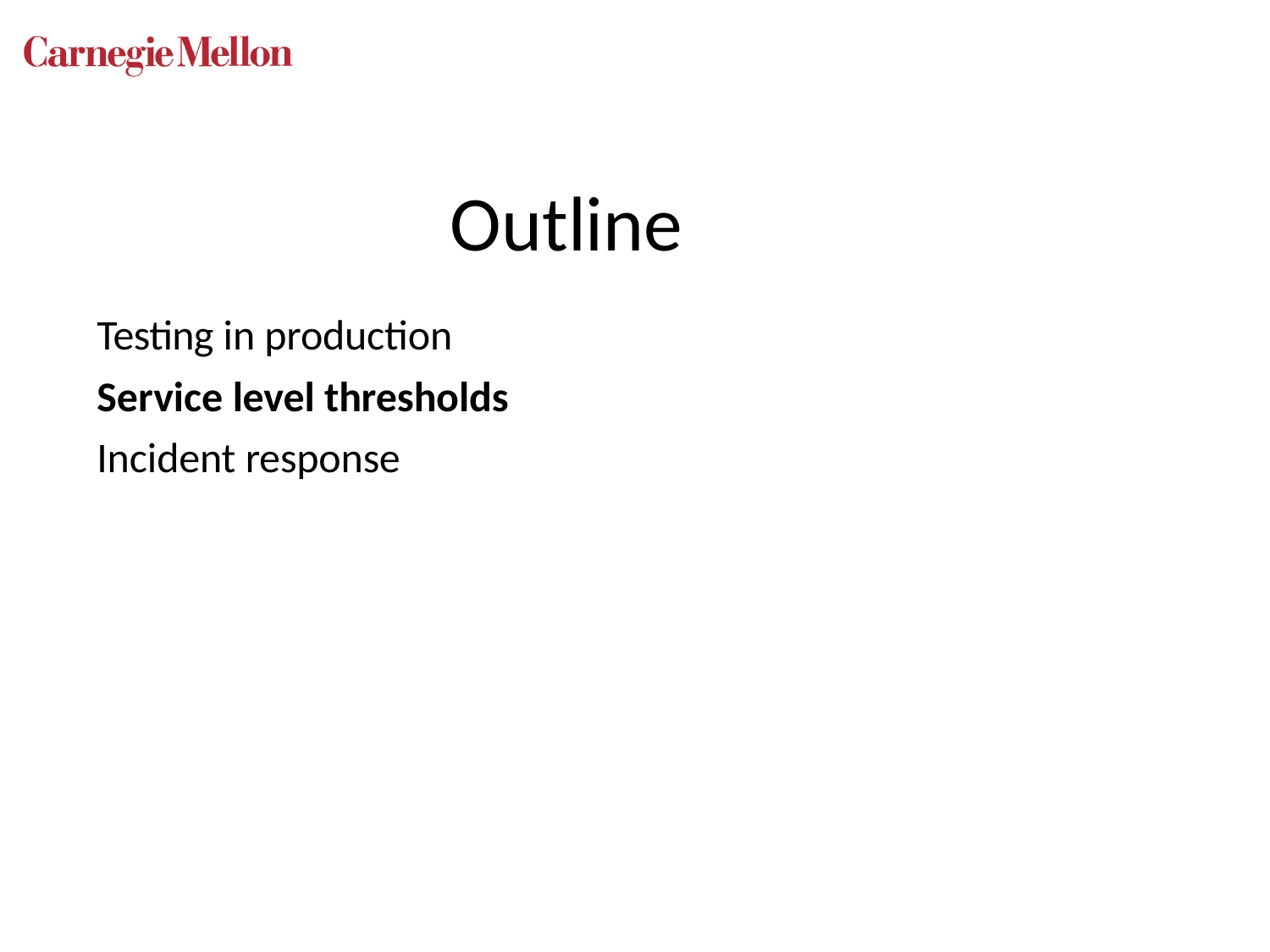

19
# Outline
Testing in production
Service level thresholds  Incident response